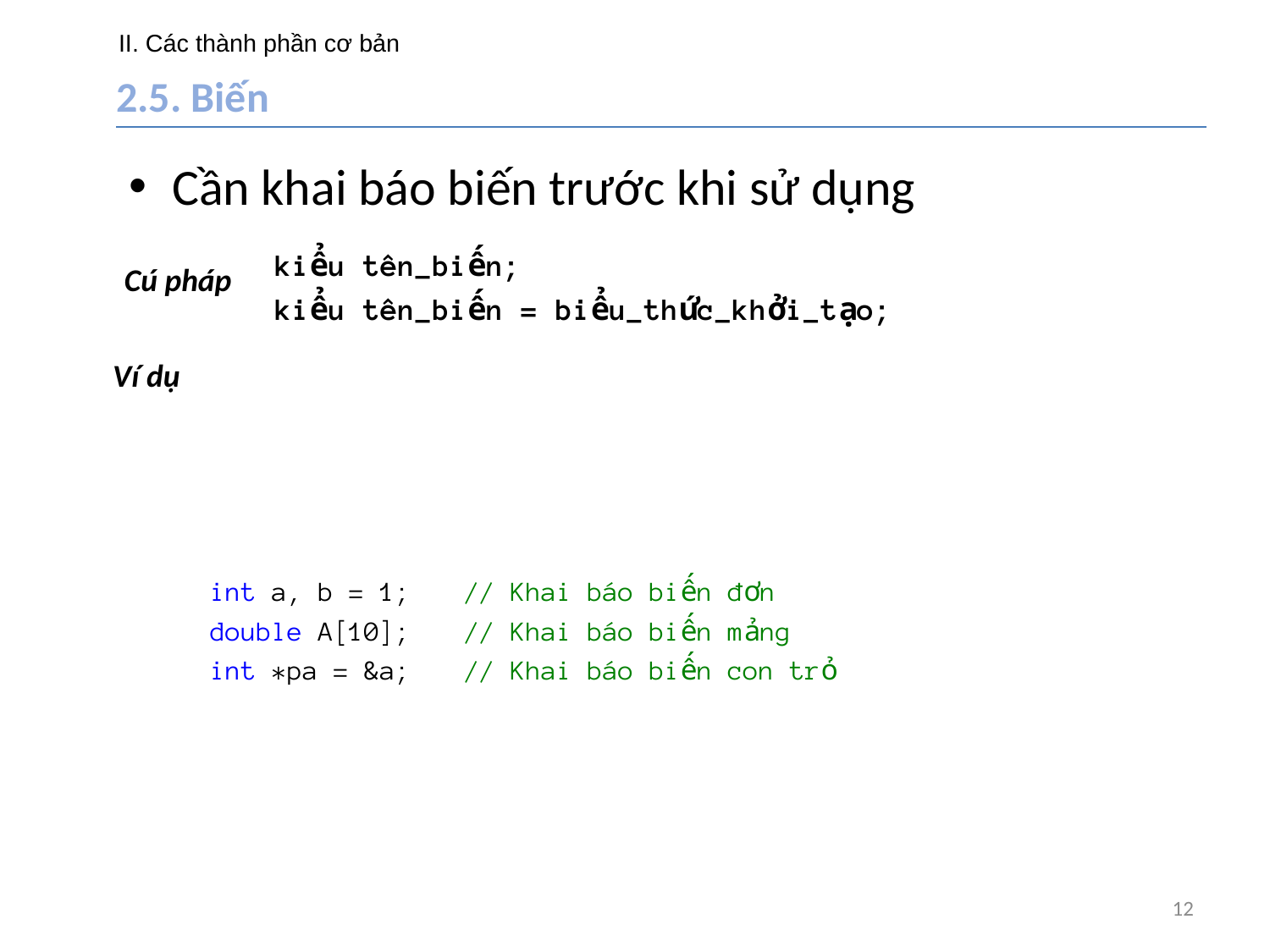

# II. Các thành phần cơ bản
2.5. Biến
Cần khai báo biến trước khi sử dụng

	kiểu tên_biến;
	kiểu tên_biến = biểu_thức_khởi_tạo;
Cú pháp
Ví dụ
int a, b = 1;	// Khai báo biến đơn
double A[10];	// Khai báo biến mảng
int *pa = &a;	// Khai báo biến con trỏ
12